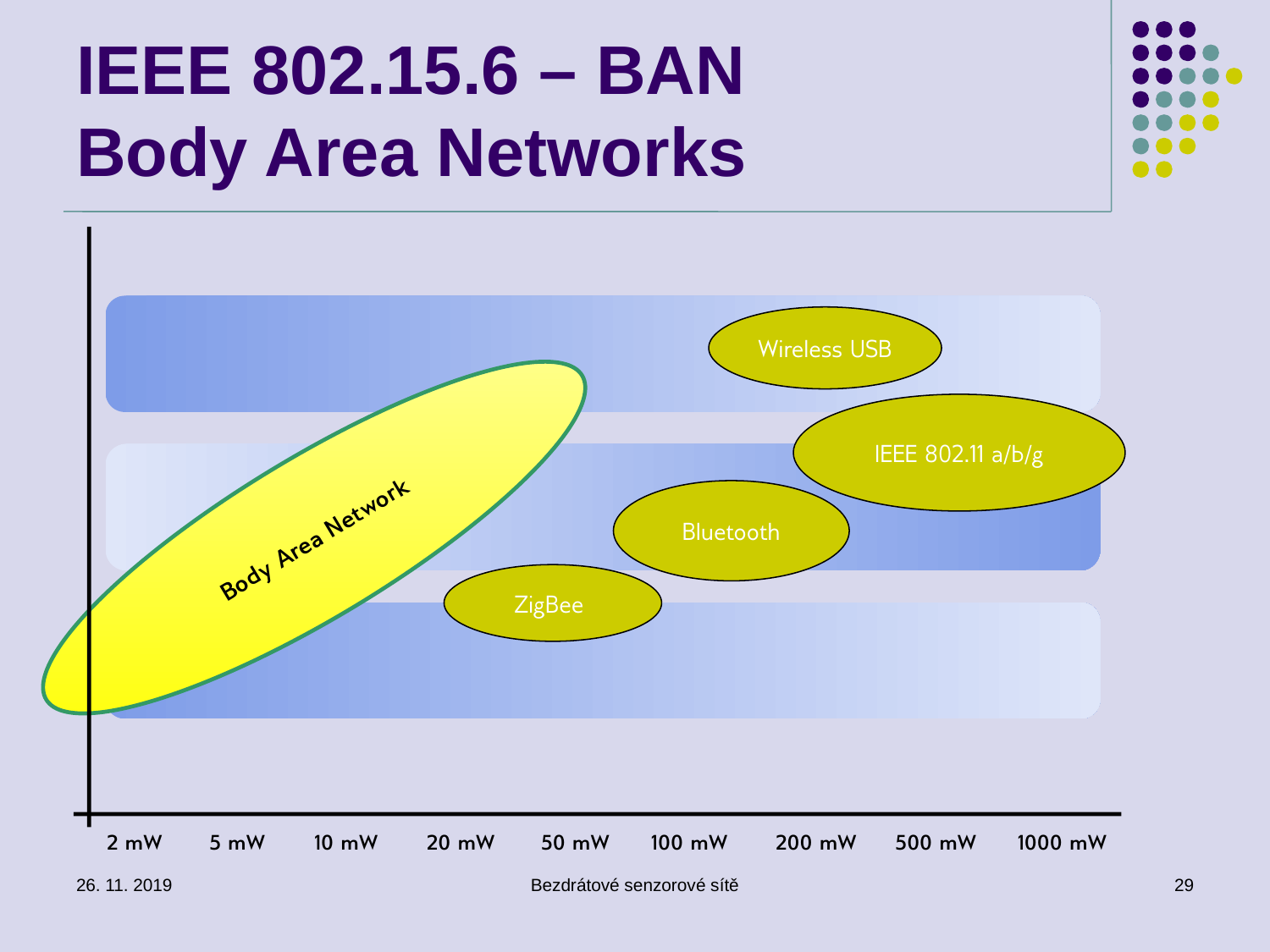

# IEEE 802.15.6 – BAN Body Area Networks
Body Area Network

Wireless USB
IEEE 802.11 a/b/g

Bluetooth
ZigBee

100 mW
 200 mW
500 mW
1000 mW
 2 mW
 5 mW
 10 mW
 20 mW
 50 mW
26. 11. 2019
Bezdrátové senzorové sítě
29